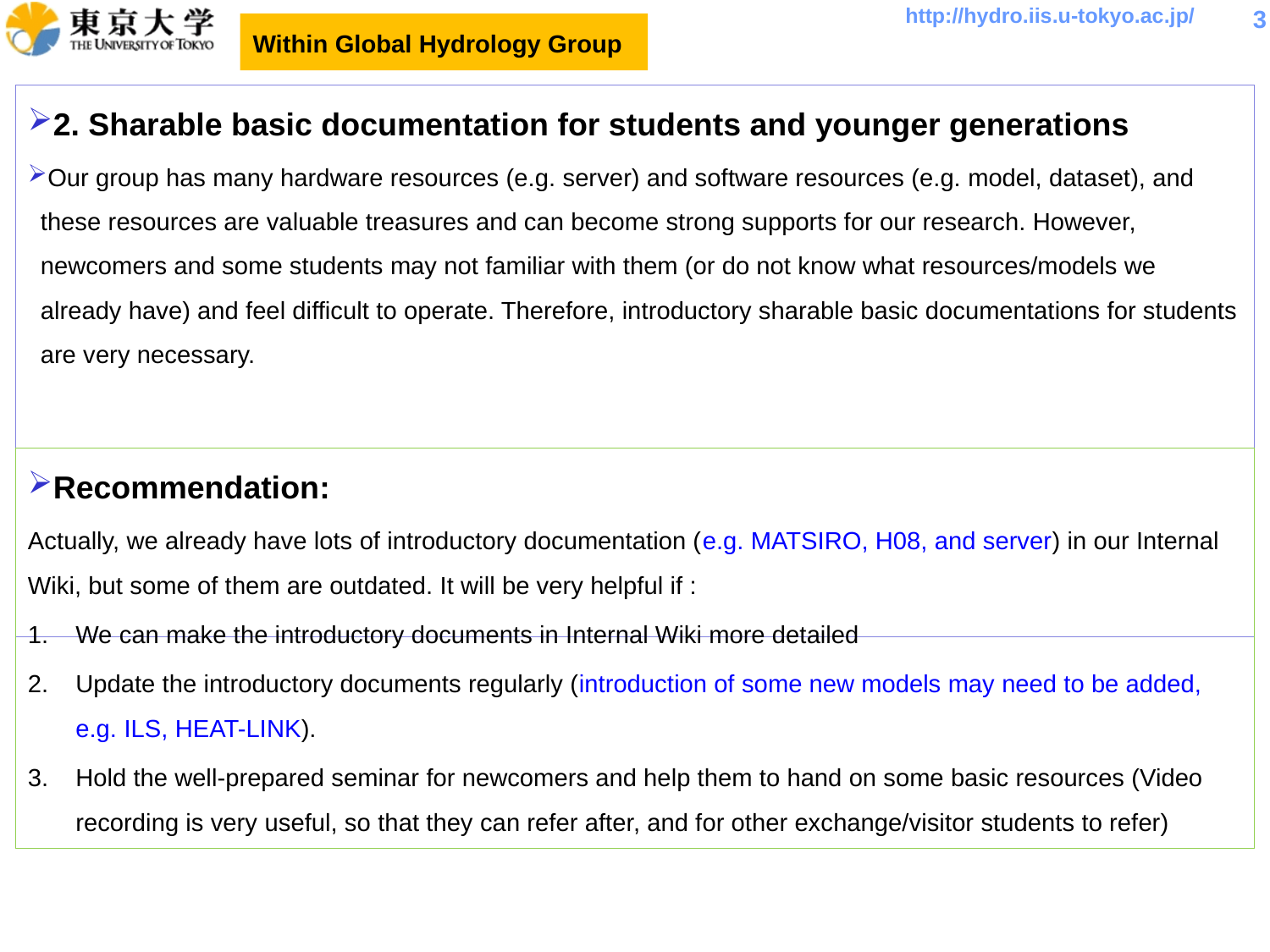

3
Within Global Hydrology Group
2. Sharable basic documentation for students and younger generations
Our group has many hardware resources (e.g. server) and software resources (e.g. model, dataset), and these resources are valuable treasures and can become strong supports for our research. However, newcomers and some students may not familiar with them (or do not know what resources/models we already have) and feel difficult to operate. Therefore, introductory sharable basic documentations for students are very necessary.
Recommendation:
Actually, we already have lots of introductory documentation (e.g. MATSIRO, H08, and server) in our Internal Wiki, but some of them are outdated. It will be very helpful if :
We can make the introductory documents in Internal Wiki more detailed
Update the introductory documents regularly (introduction of some new models may need to be added, e.g. ILS, HEAT-LINK).
Hold the well-prepared seminar for newcomers and help them to hand on some basic resources (Video recording is very useful, so that they can refer after, and for other exchange/visitor students to refer)